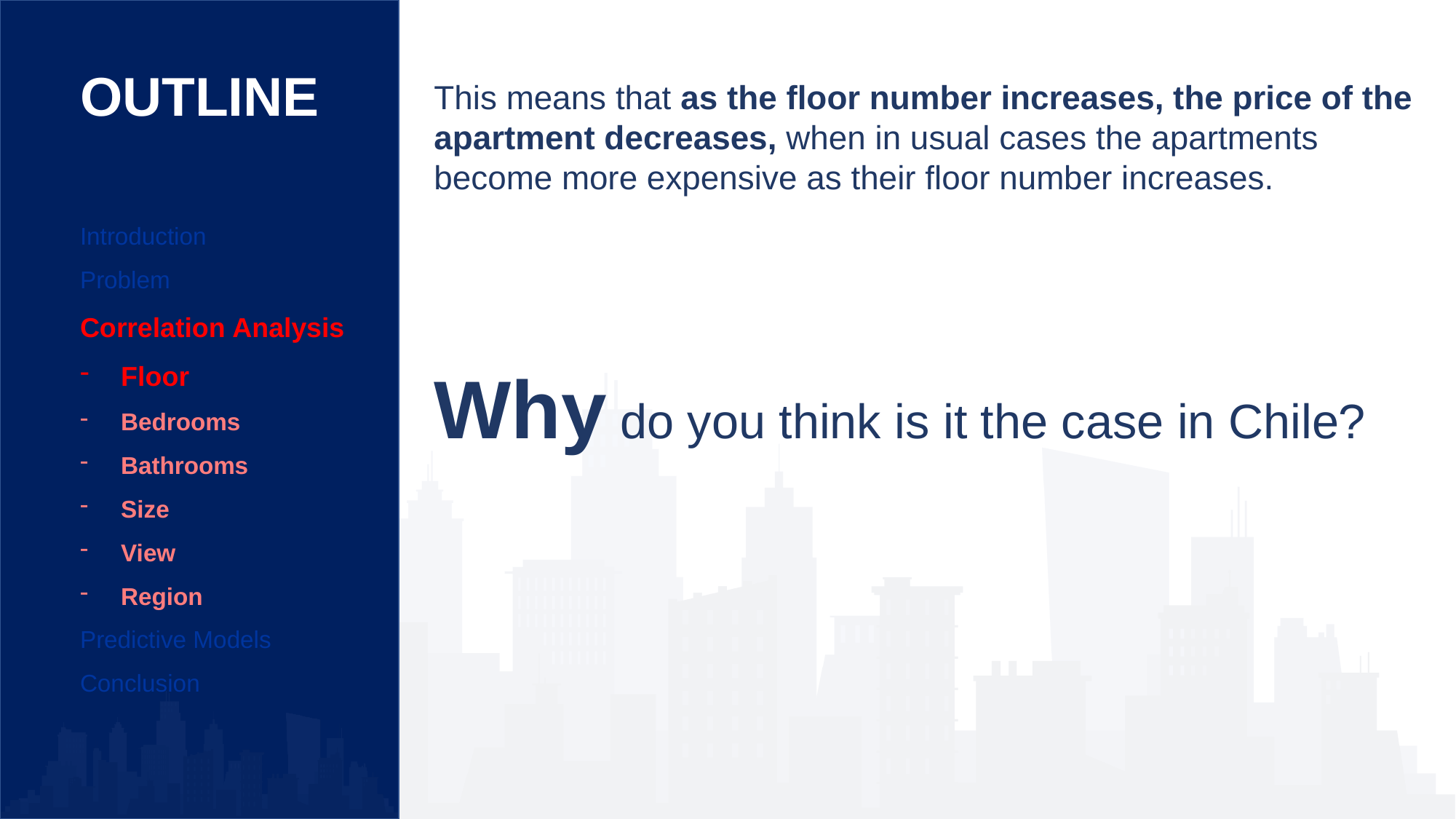

OUTLINE
This means that as the floor number increases, the price of the apartment decreases, when in usual cases the apartments become more expensive as their floor number increases.

Why do you think is it the case in Chile?

Introduction
Problem
Correlation Analysis
Floor
Bedrooms
Bathrooms
Size
View
Region
Predictive Models
Conclusion